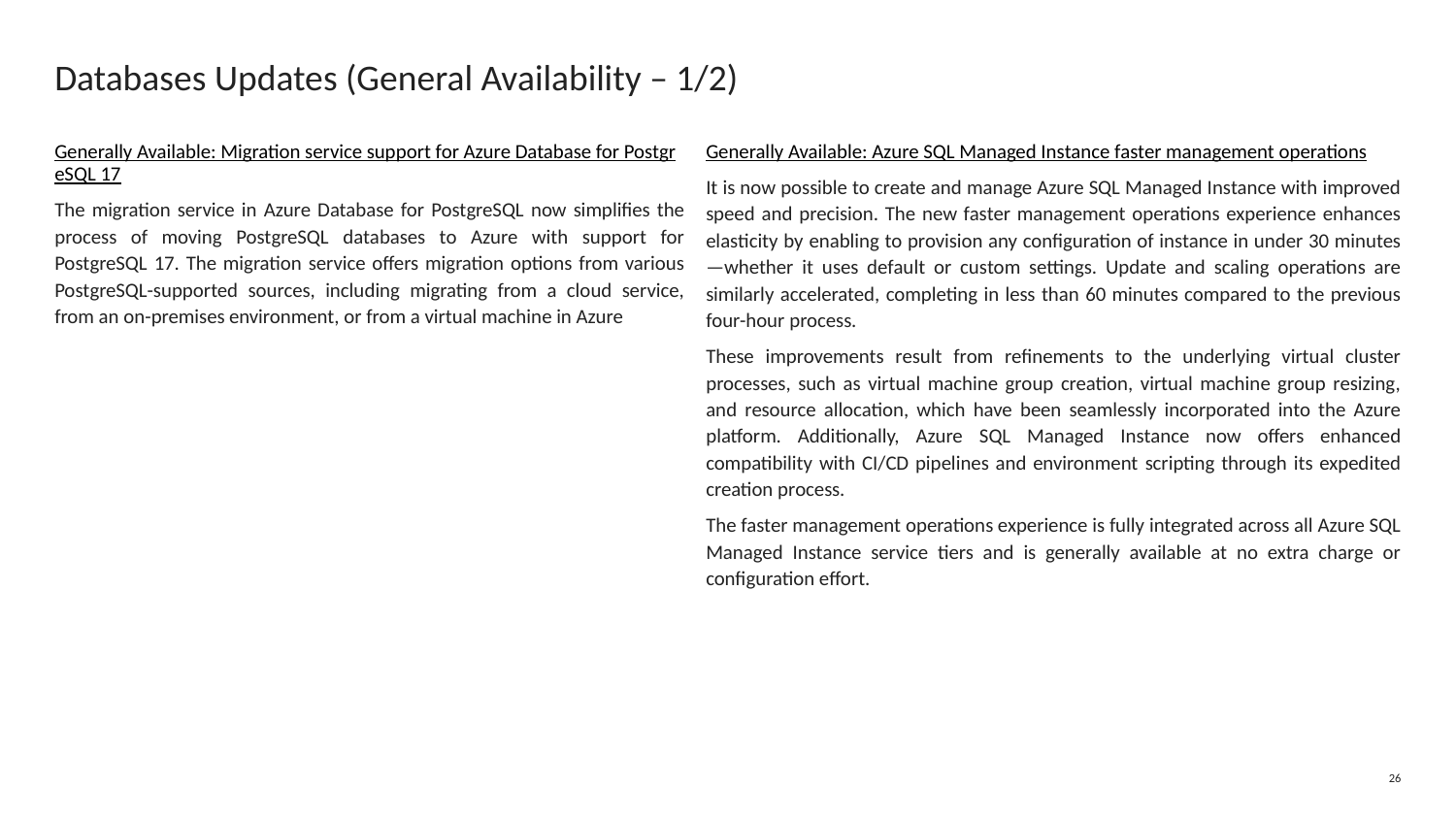

# Databases Updates (General Availability – 1/2)
Generally Available: Migration service support for Azure Database for PostgreSQL 17
The migration service in Azure Database for PostgreSQL now simplifies the process of moving PostgreSQL databases to Azure with support for PostgreSQL 17. The migration service offers migration options from various PostgreSQL-supported sources, including migrating from a cloud service, from an on-premises environment, or from a virtual machine in Azure
Generally Available: Azure SQL Managed Instance faster management operations
It is now possible to create and manage Azure SQL Managed Instance with improved speed and precision. The new faster management operations experience enhances elasticity by enabling to provision any configuration of instance in under 30 minutes—whether it uses default or custom settings. Update and scaling operations are similarly accelerated, completing in less than 60 minutes compared to the previous four-hour process.
These improvements result from refinements to the underlying virtual cluster processes, such as virtual machine group creation, virtual machine group resizing, and resource allocation, which have been seamlessly incorporated into the Azure platform. Additionally, Azure SQL Managed Instance now offers enhanced compatibility with CI/CD pipelines and environment scripting through its expedited creation process.
The faster management operations experience is fully integrated across all Azure SQL Managed Instance service tiers and is generally available at no extra charge or configuration effort.